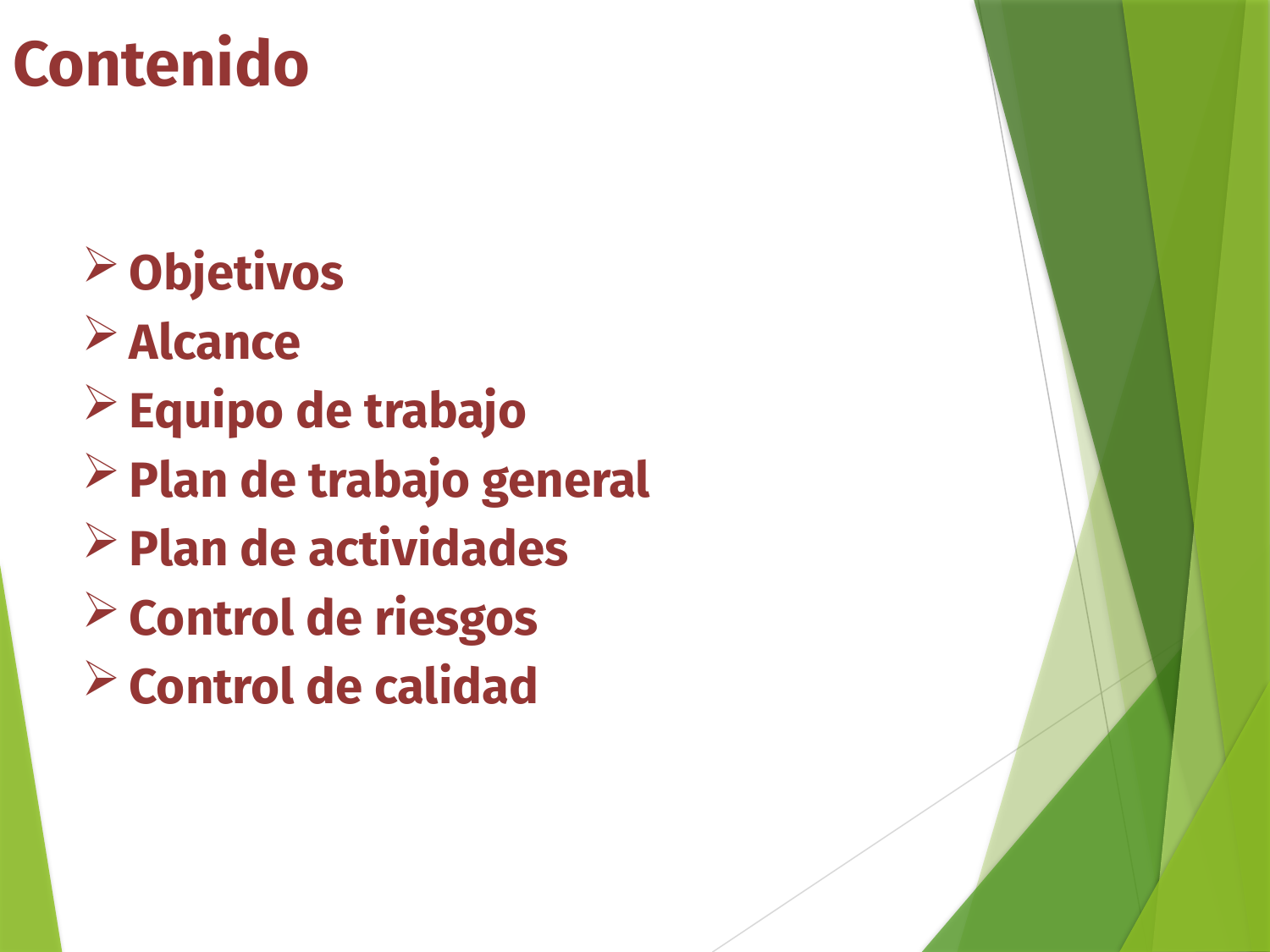

# Contenido
Objetivos
Alcance
Equipo de trabajo
Plan de trabajo general
Plan de actividades
Control de riesgos
Control de calidad